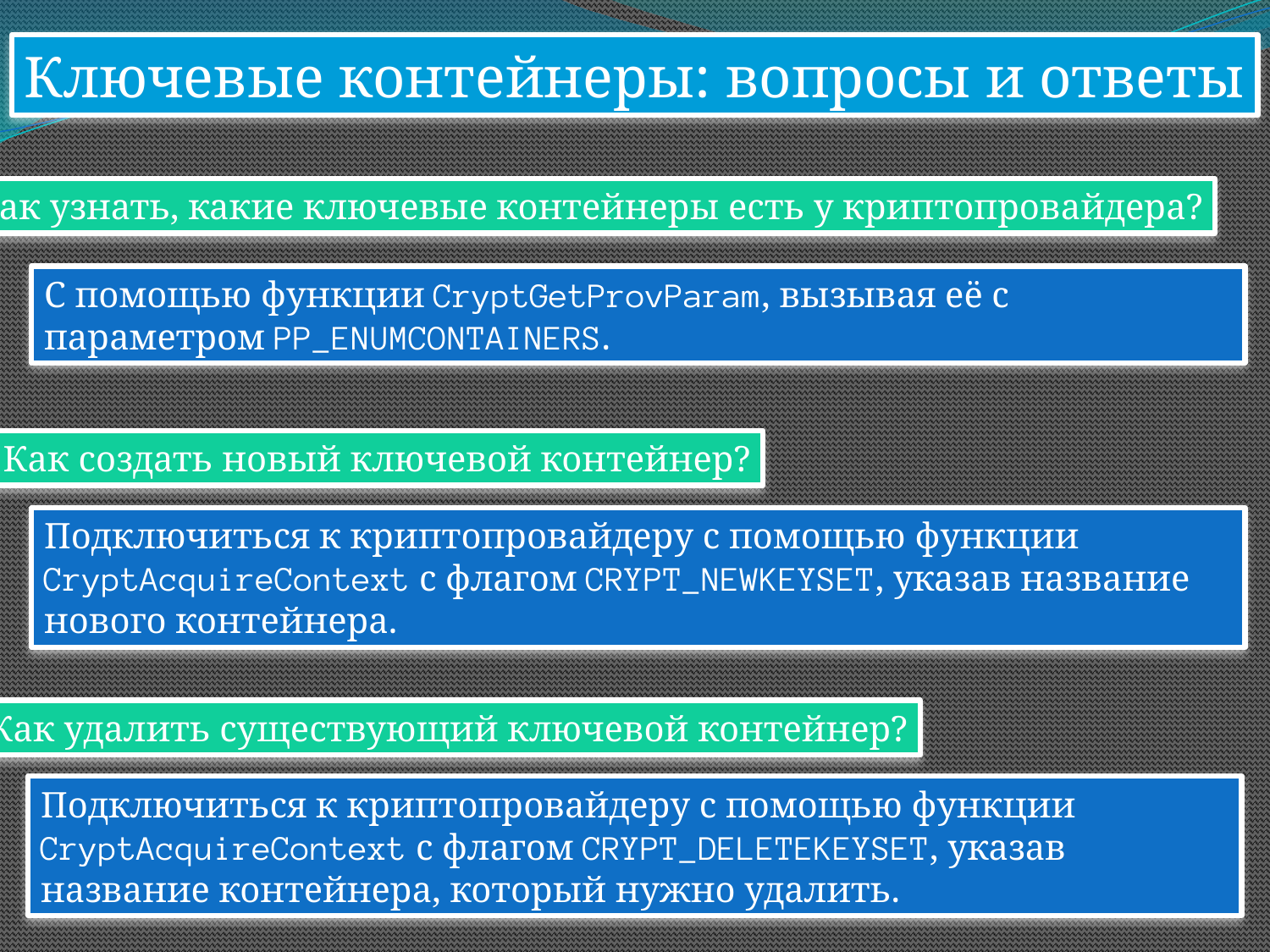

Ключевые контейнеры: вопросы и ответы
Как узнать, какие ключевые контейнеры есть у криптопровайдера?
С помощью функции CryptGetProvParam, вызывая её с параметром PP_ENUMCONTAINERS.
Как создать новый ключевой контейнер?
Подключиться к криптопровайдеру с помощью функции CryptAcquireContext с флагом CRYPT_NEWKEYSET, указав название нового контейнера.
Как удалить существующий ключевой контейнер?
Подключиться к криптопровайдеру с помощью функции CryptAcquireContext с флагом CRYPT_DELETEKEYSET, указав название контейнера, который нужно удалить.